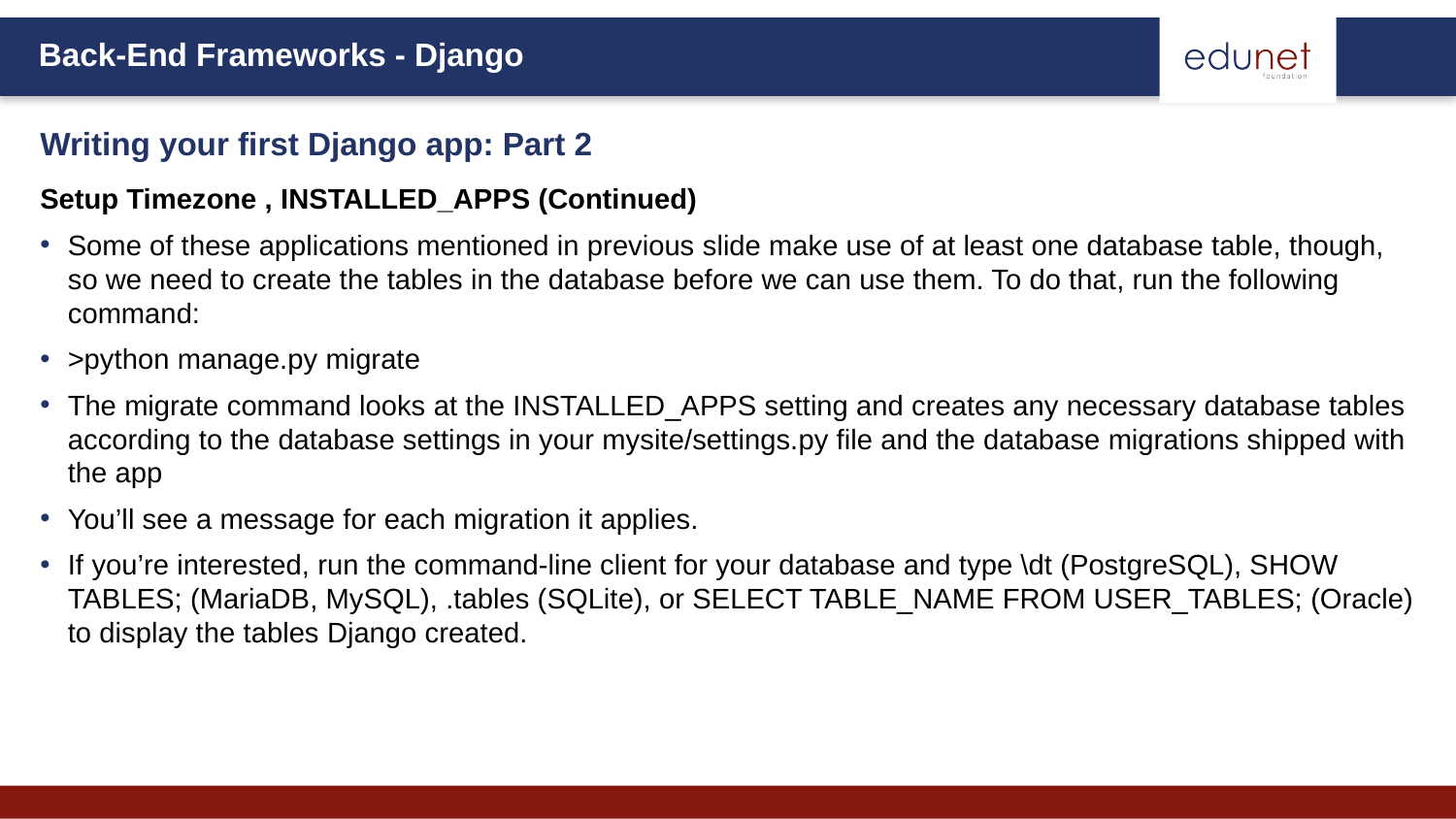

Writing your first Django app: Part 2
Setup Timezone , INSTALLED_APPS (Continued)

Some of these applications mentioned in previous slide make use of at least one database table, though, so we need to create the tables in the database before we can use them. To do that, run the following command:
>python manage.py migrate
The migrate command looks at the INSTALLED_APPS setting and creates any necessary database tables according to the database settings in your mysite/settings.py file and the database migrations shipped with the app
You’ll see a message for each migration it applies.
If you’re interested, run the command-line client for your database and type \dt (PostgreSQL), SHOW TABLES; (MariaDB, MySQL), .tables (SQLite), or SELECT TABLE_NAME FROM USER_TABLES; (Oracle) to display the tables Django created.